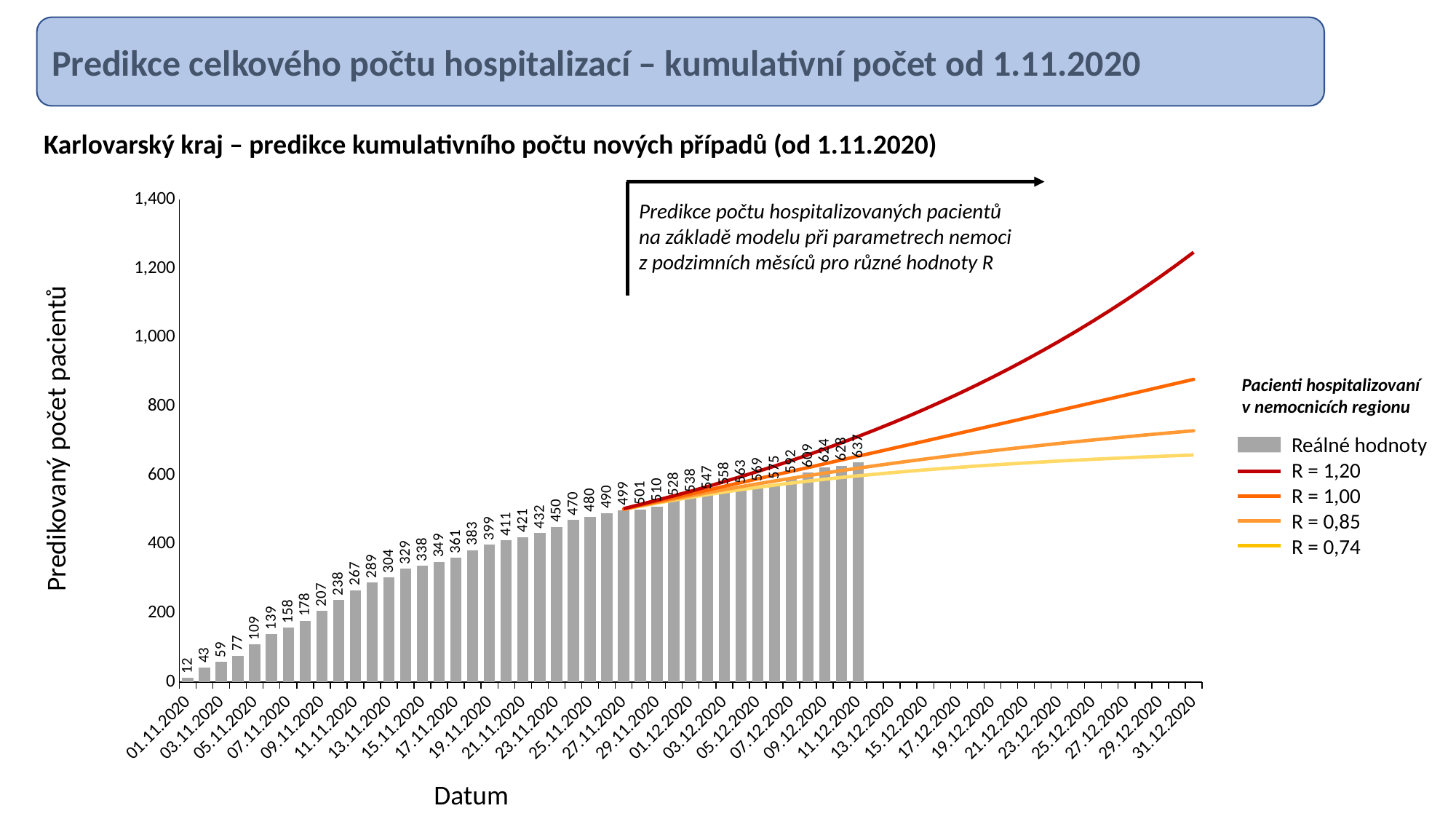

Predikce celkového počtu hospitalizací – kumulativní počet od 1.11.2020
Karlovarský kraj – predikce kumulativního počtu nových případů (od 1.11.2020)

### Chart

| Category | Reálné hodnoty | R = 0.74 | R = 0.85 | R = 1.00 | R = 1.20 |  |
|---|---|---|---|---|---|---|
| 01.11.2020 | 12.0 | None | None | None | None | None |
| 02.11.2020 | 43.0 | None | None | None | None | None |
| 03.11.2020 | 59.0 | None | None | None | None | None |
| 04.11.2020 | 77.0 | None | None | None | None | None |
| 05.11.2020 | 109.0 | None | None | None | None | None |
| 06.11.2020 | 139.0 | None | None | None | None | None |
| 07.11.2020 | 158.0 | None | None | None | None | None |
| 08.11.2020 | 178.0 | None | None | None | None | None |
| 09.11.2020 | 207.0 | None | None | None | None | None |
| 10.11.2020 | 238.0 | None | None | None | None | None |
| 11.11.2020 | 267.0 | None | None | None | None | None |
| 12.11.2020 | 289.0 | None | None | None | None | None |
| 13.11.2020 | 304.0 | None | None | None | None | None |
| 14.11.2020 | 329.0 | None | None | None | None | None |
| 15.11.2020 | 338.0 | None | None | None | None | None |
| 16.11.2020 | 349.0 | None | None | None | None | None |
| 17.11.2020 | 361.0 | None | None | None | None | None |
| 18.11.2020 | 383.0 | None | None | None | None | None |
| 19.11.2020 | 399.0 | None | None | None | None | None |
| 20.11.2020 | 411.0 | None | None | None | None | None |
| 21.11.2020 | 421.0 | None | None | None | None | None |
| 22.11.2020 | 432.0 | None | None | None | None | None |
| 23.11.2020 | 450.0 | None | None | None | None | None |
| 24.11.2020 | 470.0 | None | None | None | None | None |
| 25.11.2020 | 480.0 | None | None | None | None | None |
| 26.11.2020 | 490.0 | None | None | None | None | None |
| 27.11.2020 | 499.0 | 501.07512381940853 | 501.59178038173707 | 502.26929571545014 | 503.17446710697016 | None |
| 28.11.2020 | 501.0 | 510.5271342711111 | 511.77995152267744 | 513.427352821138 | 515.6234635524193 | None |
| 29.11.2020 | 510.0 | 519.5134909128403 | 521.6048315236038 | 524.3541874406715 | 528.0194670079406 | None |
| 30.11.2020 | 528.0 | 528.083846915847 | 531.1399123745888 | 535.1842713069278 | 540.6293734794068 | None |
| 01.12.2020 | 538.0 | 536.2779236432498 | 540.4518054698678 | 546.0469459327334 | 553.7038490877069 | None |
| 02.12.2020 | 547.0 | 544.0911245705275 | 549.5556374325541 | 556.9958294666399 | 567.3745421620193 | None |
| 03.12.2020 | 558.0 | 551.5177294189541 | 558.4531277867197 | 568.0496275921155 | 581.6993645316976 | None |
| 04.12.2020 | 563.0 | 558.5547646153234 | 567.0846310531537 | 579.0650846939894 | 596.406671991639 | None |
| 05.12.2020 | 569.0 | 565.2146141792334 | 575.4340303342058 | 589.988743841492 | 611.4095067254393 | None |
| 06.12.2020 | 575.0 | 571.5281626876235 | 583.5272091520704 | 600.85751210869 | 626.8051970849785 | None |
| 07.12.2020 | 592.0 | 577.5316350394661 | 591.4150085840502 | 611.7688137449029 | 642.8113044059342 | None |
| 08.12.2020 | 609.0 | 583.2427798412704 | 599.1110159148436 | 622.7396232074791 | 659.4755283023533 | None |
| 09.12.2020 | 624.0 | 588.6706204808531 | 606.6111108987004 | 633.7436571477584 | 676.7498112937819 | None |
| 10.12.2020 | 628.0 | 593.8273567876189 | 613.9098726058911 | 644.7516174895625 | 694.5777330489279 | None |
| 11.12.2020 | 637.0 | 598.7195554469408 | 620.9969983635077 | 655.7356124167057 | 712.9291098166101 | None |
| 12.12.2020 | None | 603.3579740054879 | 627.8810097334758 | 666.7075821497624 | 731.8726497368139 | None |
| 13.12.2020 | None | 607.7670420951434 | 634.5840826896982 | 677.7016278592139 | 751.5055830150868 | None |
| 14.12.2020 | None | 611.9615220267106 | 641.1176683981175 | 688.7328458778046 | 771.8734568484981 | None |
| 15.12.2020 | None | 615.9541364560537 | 647.4854709711121 | 699.7888422586753 | 792.9539750278814 | None |
| 16.12.2020 | None | 619.7514915888113 | 653.685561448259 | 710.8540478107683 | 814.7284421690422 | None |
| 17.12.2020 | None | 623.3612700016913 | 659.716807896933 | 721.9203564594453 | 837.2186489724476 | None |
| 18.12.2020 | None | 626.7942451327721 | 665.5880603517735 | 732.9981401393679 | 860.4799307520784 | None |
| 19.12.2020 | None | 630.0575313266563 | 671.3032201215894 | 744.0945785493276 | 884.5612405423124 | None |
| 20.12.2020 | None | 633.1631684312431 | 676.8708814109436 | 755.2112801229138 | 909.490947138305 | None |
| 21.12.2020 | None | 636.1197130857436 | 682.2966992405464 | 766.3463974868146 | 935.2790480094492 | None |
| 22.12.2020 | None | 638.9358366972745 | 687.5811064372888 | 777.4939187327768 | 961.9382148342087 | None |
| 23.12.2020 | None | 641.6202009844627 | 692.7296953744806 | 788.6540320484162 | 989.5004092997312 | None |
| 24.12.2020 | None | 644.1769538342447 | 697.7439095873772 | 799.8289875035973 | 1018.0131528778531 | None |
| 25.12.2020 | None | 646.6123343566206 | 702.6284427094519 | 811.0214647972007 | 1047.5168521369674 | None |
| 26.12.2020 | None | 648.9329069203088 | 707.387344533397 | 822.231491637542 | 1078.039586840074 | None |
| 27.12.2020 | None | 651.1446797314298 | 712.0254547813823 | 833.4570229488078 | 1109.6069432716192 | None |
| 28.12.2020 | None | 653.2546076016379 | 716.5459769029819 | 844.6959056416658 | 1142.2477714260851 | None |
| 29.12.2020 | None | 655.2683293920014 | 720.9517770423284 | 855.9490166763633 | 1176.0032818869963 | None |
| 30.12.2020 | None | 657.1911484788895 | 725.2442587562267 | 867.2179196607037 | 1210.9178759977103 | None |
| 31.12.2020 | None | 659.028229865914 | 729.4298236040592 | 878.5029385896721 | 1247.0342044611784 | None |
Predikce počtu hospitalizovaných pacientů
na základě modelu při parametrech nemoci
z podzimních měsíců pro různé hodnoty R
Pacienti hospitalizovaní v nemocnicích regionu
Predikovaný počet pacientů
Reálné hodnoty
R = 1,20
R = 1,00
R = 0,85
R = 0,74

Datum